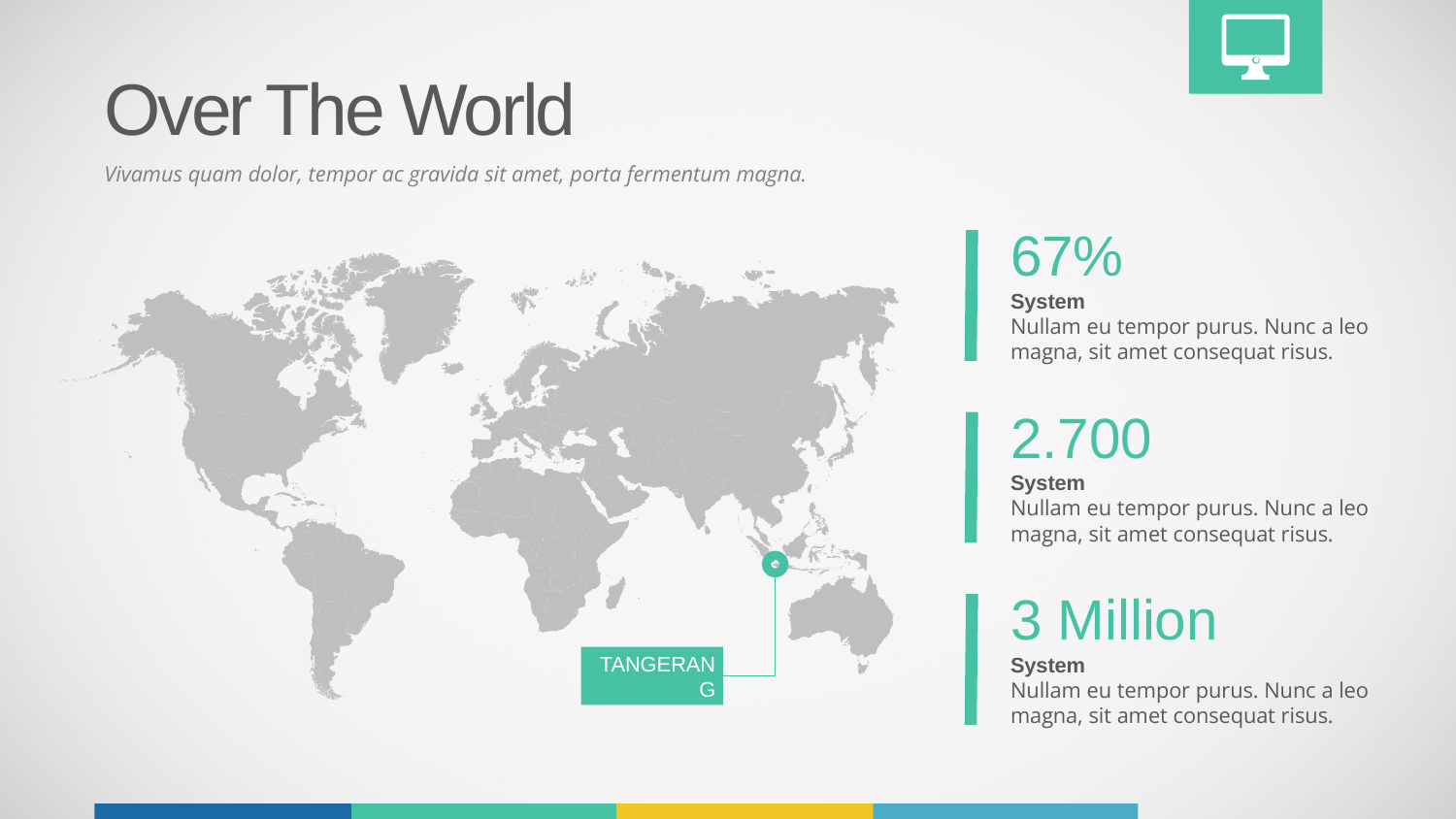

Over The World
Vivamus quam dolor, tempor ac gravida sit amet, porta fermentum magna.
67%
System
Nullam eu tempor purus. Nunc a leo magna, sit amet consequat risus.

2.700
System
Nullam eu tempor purus. Nunc a leo magna, sit amet consequat risus.

3 Million
System
Nullam eu tempor purus. Nunc a leo magna, sit amet consequat risus.
TANGERANG